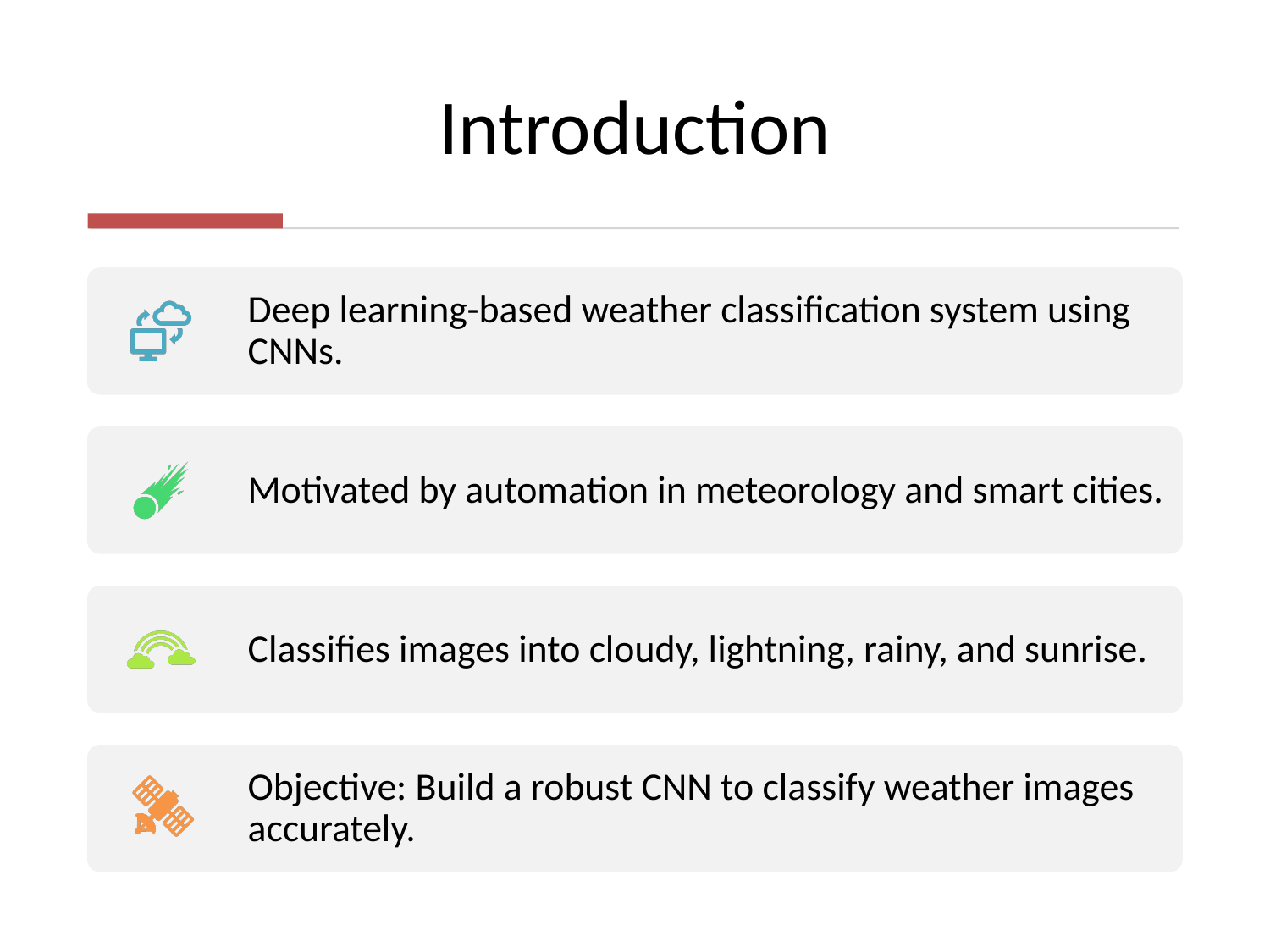

# Introduction

Deep learning-based weather classification system using CNNs.
Motivated by automation in meteorology and smart cities.
Classifies images into cloudy, lightning, rainy, and sunrise.
Objective: Build a robust CNN to classify weather images accurately.